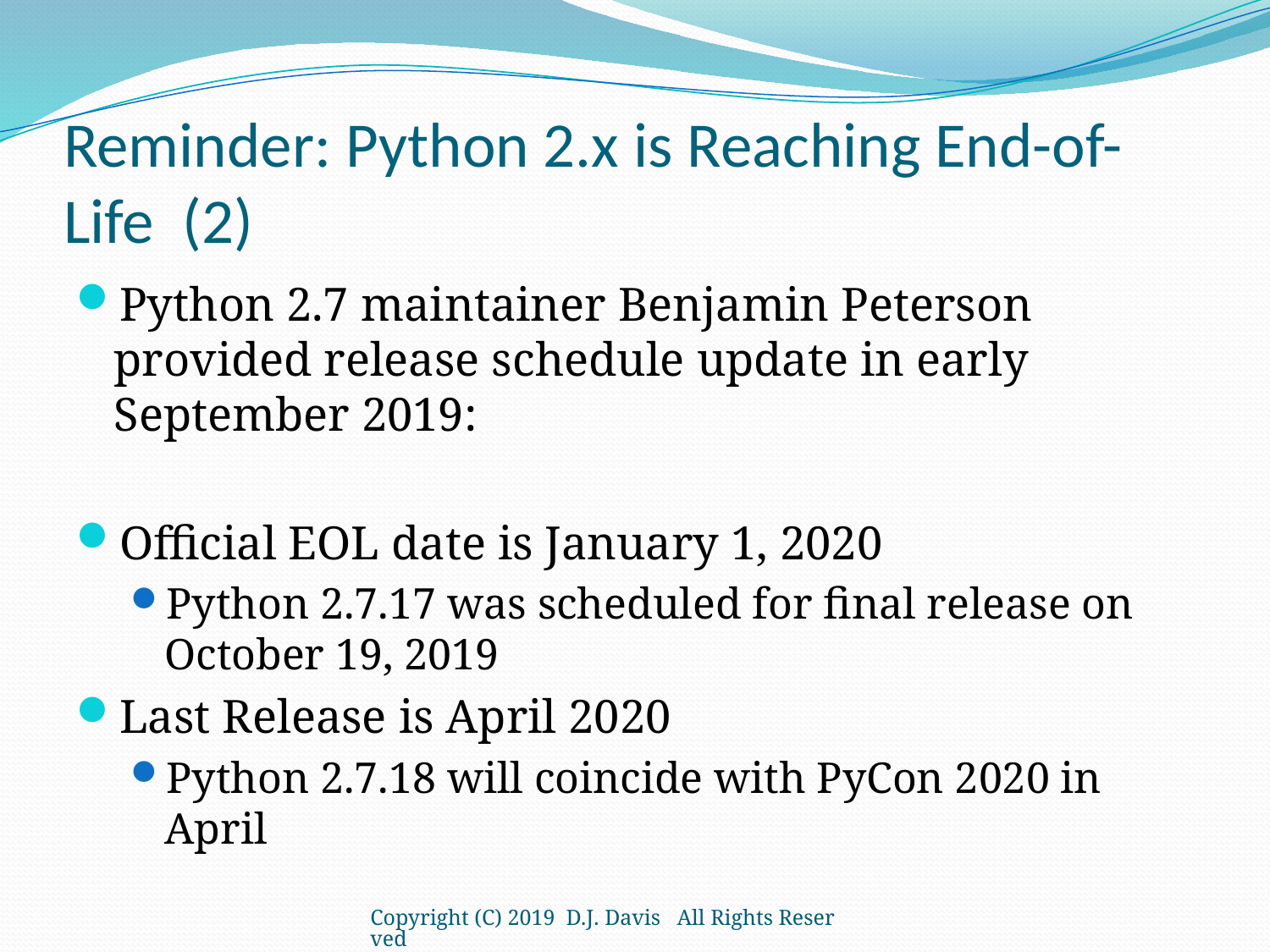

# Reminder: Python 2.x is Reaching End-of-Life  (2)
Python 2.7 maintainer Benjamin Peterson provided release schedule update in early September 2019:

Official EOL date is January 1, 2020
Python 2.7.17 was scheduled for final release on October 19, 2019
Last Release is April 2020
Python 2.7.18 will coincide with PyCon 2020 in April
Copyright (C) 2019  D.J. Davis   All Rights Reserved